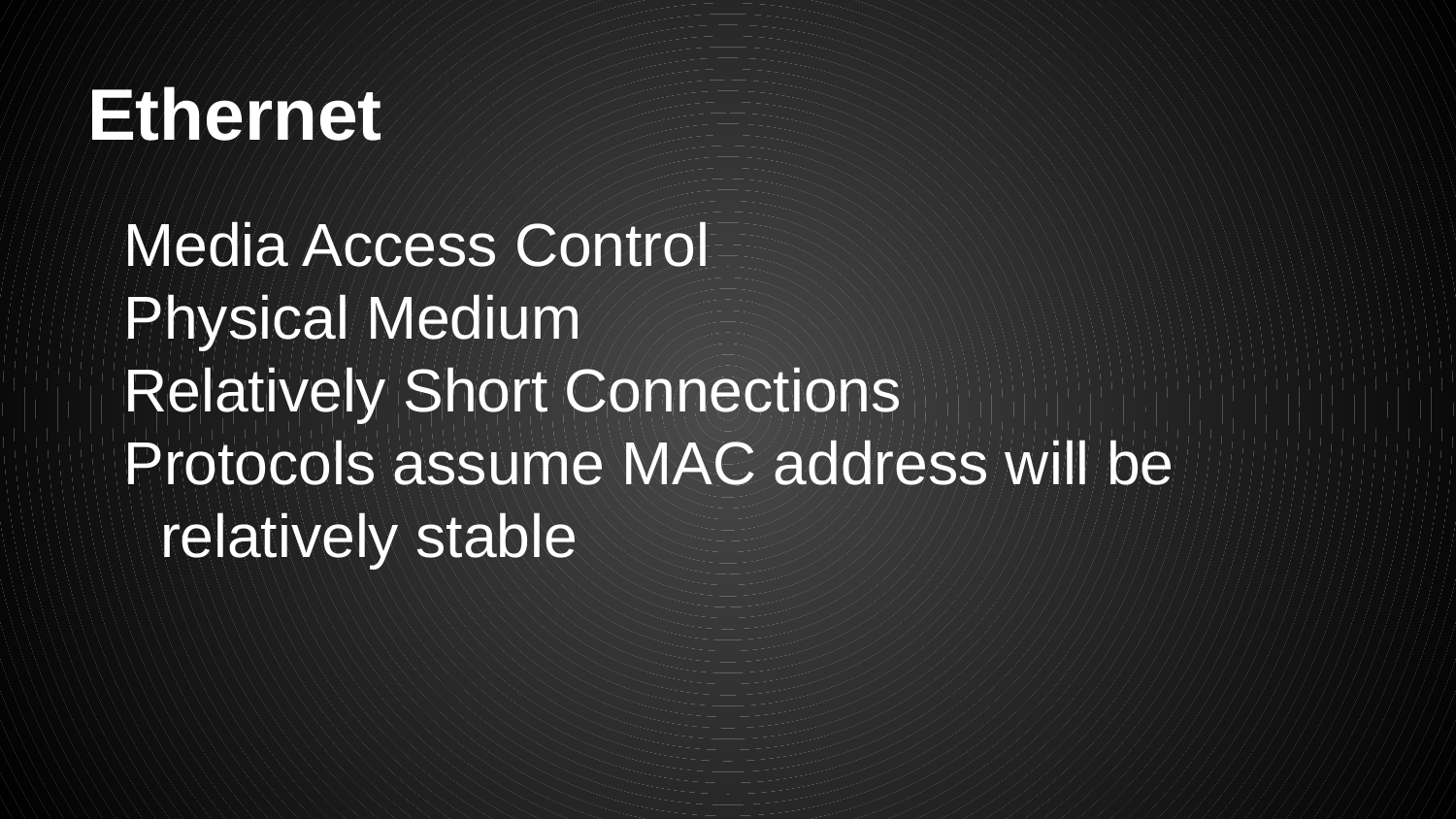

# Ethernet
Media Access Control
Physical Medium
Relatively Short Connections
Protocols assume MAC address will be relatively stable